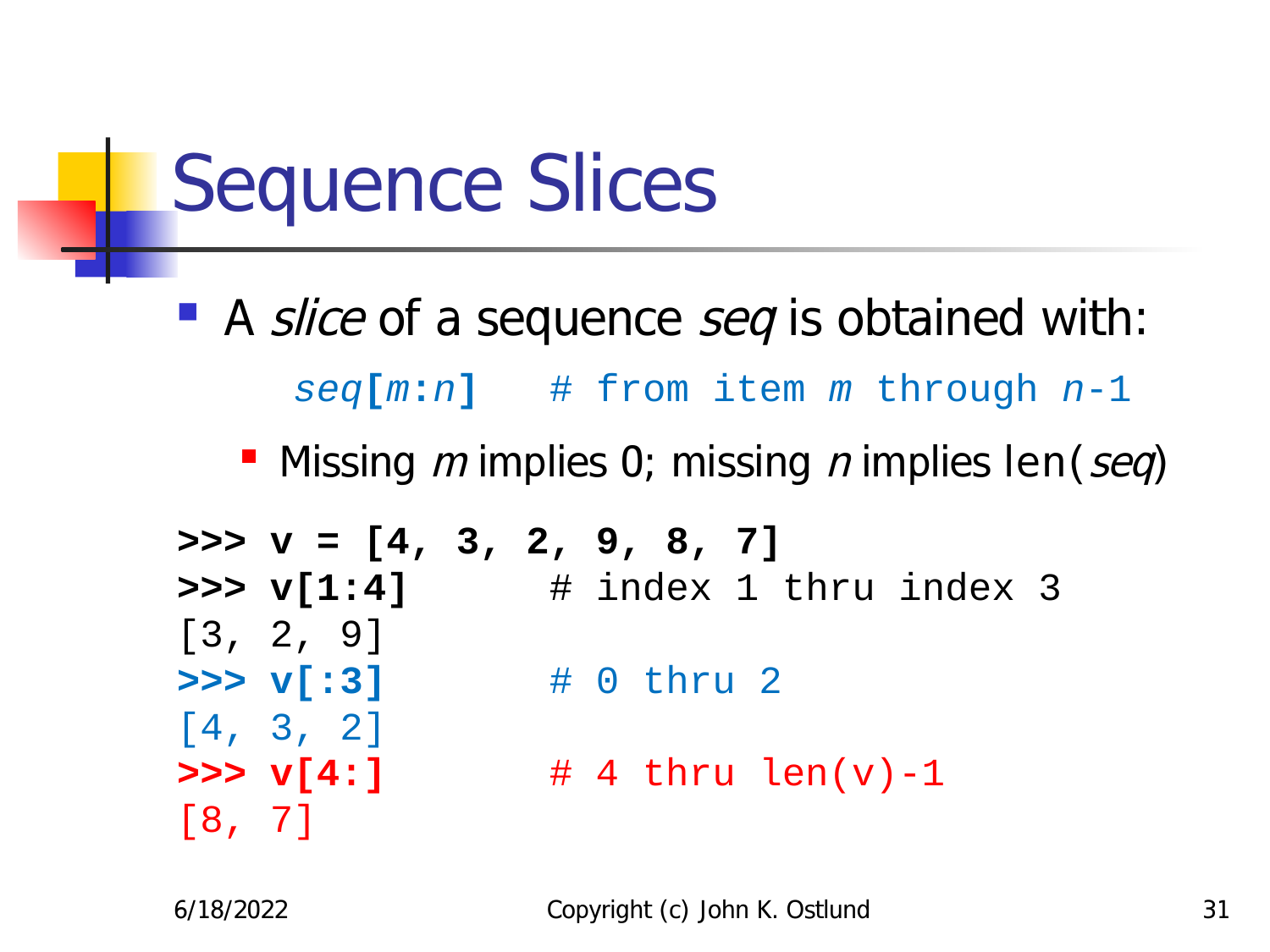

# Sequence Slices
A slice of a sequence seq is obtained with:

     seq[m:n]   # from item m through n-1

Missing m implies 0; missing n implies len(seq)

>>> v = [4, 3, 2, 9, 8, 7]
>>> v[1:4]      # index 1 thru index 3
[3, 2, 9]
>>> v[:3]       # 0 thru 2
[4, 3, 2]
>>> v[4:]       # 4 thru len(v)-1
[8, 7]

6/18/2022
Copyright (c) John K. Ostlund
31